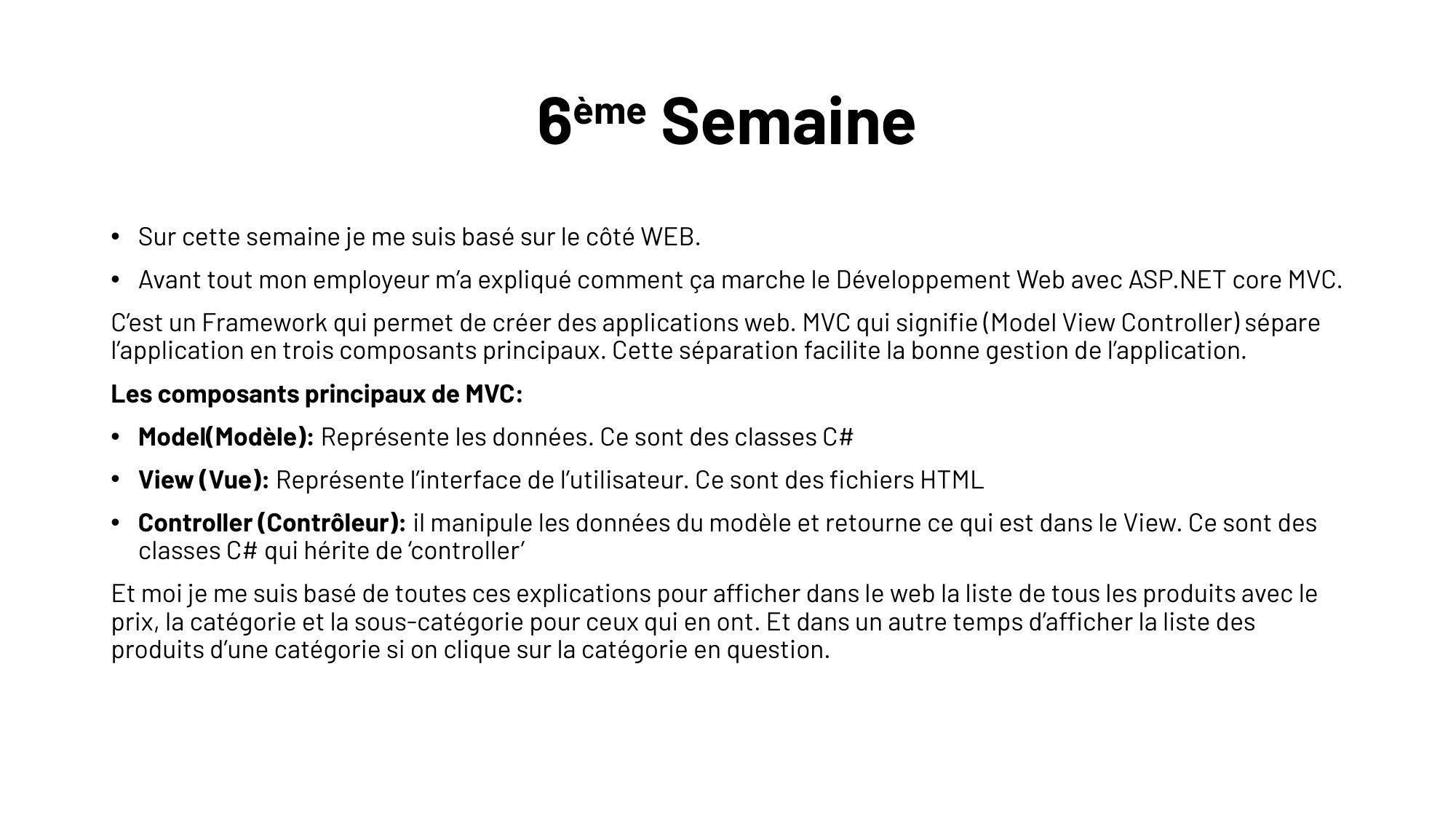

# 6ème Semaine
Sur cette semaine je me suis basé sur le côté WEB.
Avant tout mon employeur m’a expliqué comment ça marche le Développement Web avec ASP.NET core MVC.
C’est un Framework qui permet de créer des applications web. MVC qui signifie (Model View Controller) sépare l’application en trois composants principaux. Cette séparation facilite la bonne gestion de l’application.
Les composants principaux de MVC:
Model(Modèle): Représente les données. Ce sont des classes C#
View (Vue): Représente l’interface de l’utilisateur. Ce sont des fichiers HTML
Controller (Contrôleur): il manipule les données du modèle et retourne ce qui est dans le View. Ce sont des classes C# qui hérite de ‘controller’
Et moi je me suis basé de toutes ces explications pour afficher dans le web la liste de tous les produits avec le prix, la catégorie et la sous-catégorie pour ceux qui en ont. Et dans un autre temps d’afficher la liste des produits d’une catégorie si on clique sur la catégorie en question.